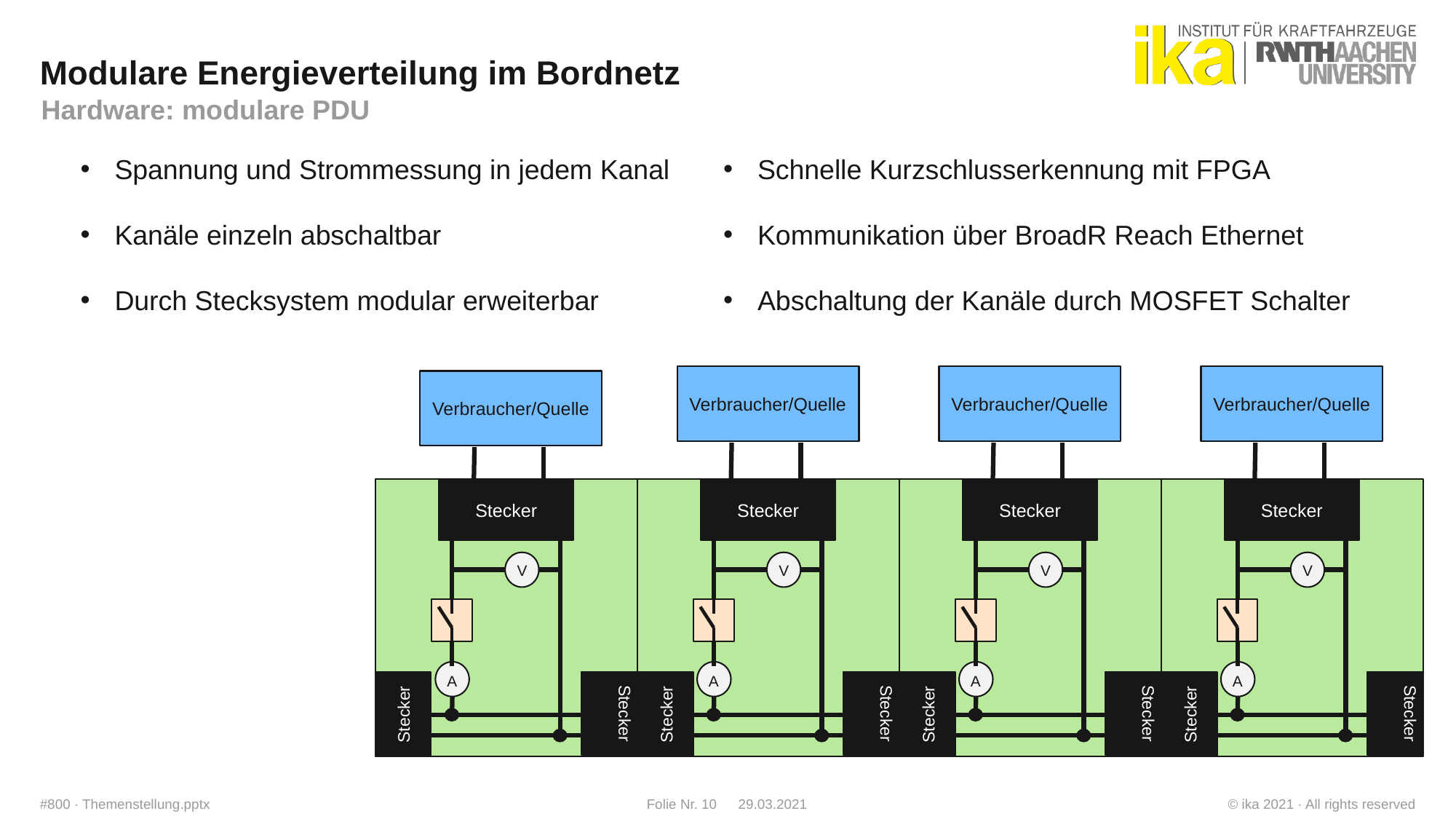

# Modulare Energieverteilung im Bordnetz
Hardware: modulare PDU
Spannung und Strommessung in jedem Kanal

Kanäle einzeln abschaltbar

Durch Stecksystem modular erweiterbar
Schnelle Kurzschlusserkennung mit FPGA

Kommunikation über BroadR Reach Ethernet

Abschaltung der Kanäle durch MOSFET Schalter

Verbraucher/Quelle
Verbraucher/Quelle
Verbraucher/Quelle
Verbraucher/Quelle

Stecker

V

A
Stecker

Stecker

Stecker

V

A
Stecker

Stecker

Stecker

V

A
Stecker

Stecker

Stecker

V

A
Stecker

Stecker